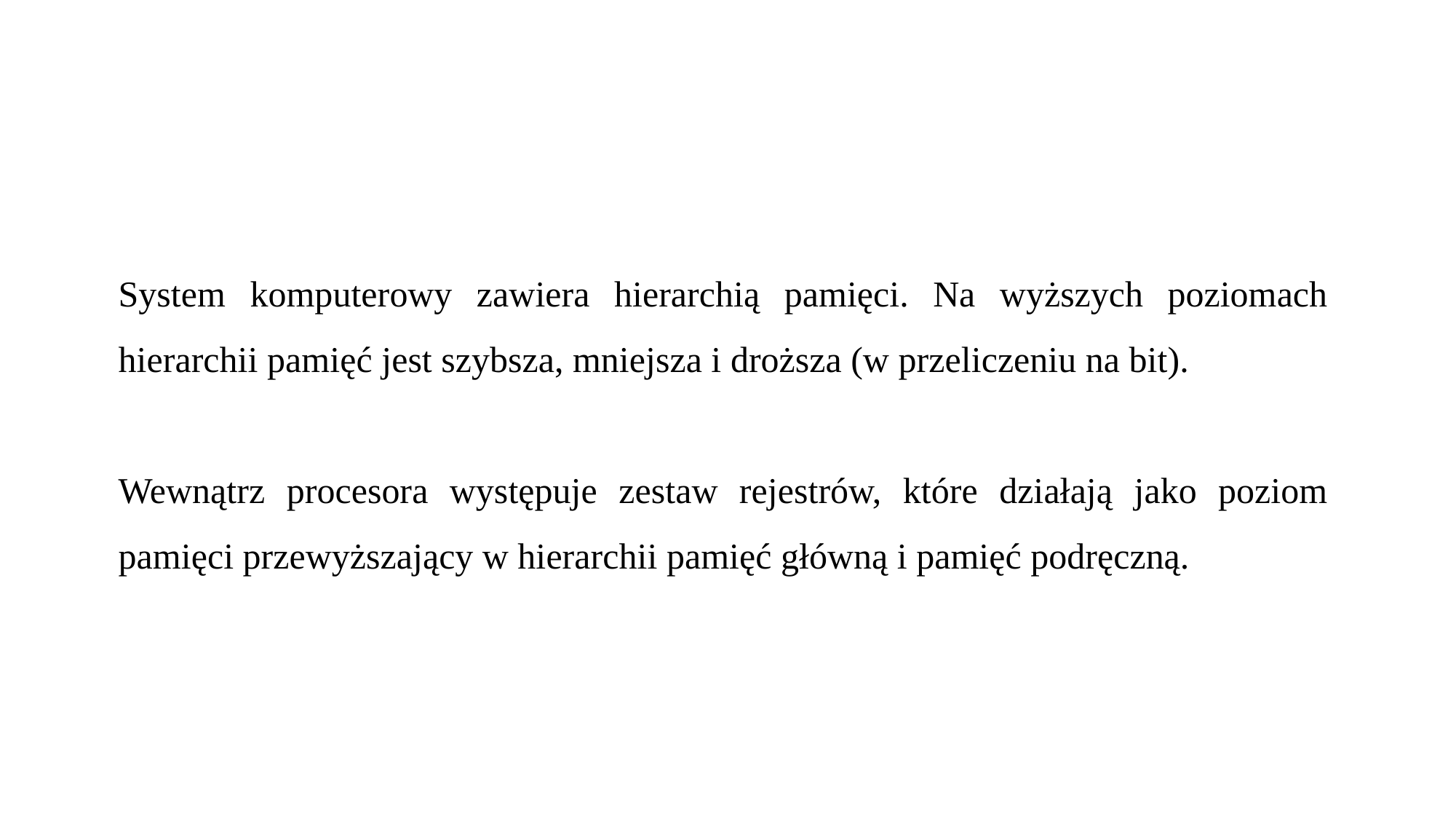

System komputerowy zawiera hierarchią pamięci. Na wyższych poziomach hierarchii pamięć jest szybsza, mniejsza i droższa (w przeliczeniu na bit).

Wewnątrz procesora występuje zestaw rejestrów, które działają jako poziom pamięci przewyższający w hierarchii pamięć główną i pamięć podręczną.